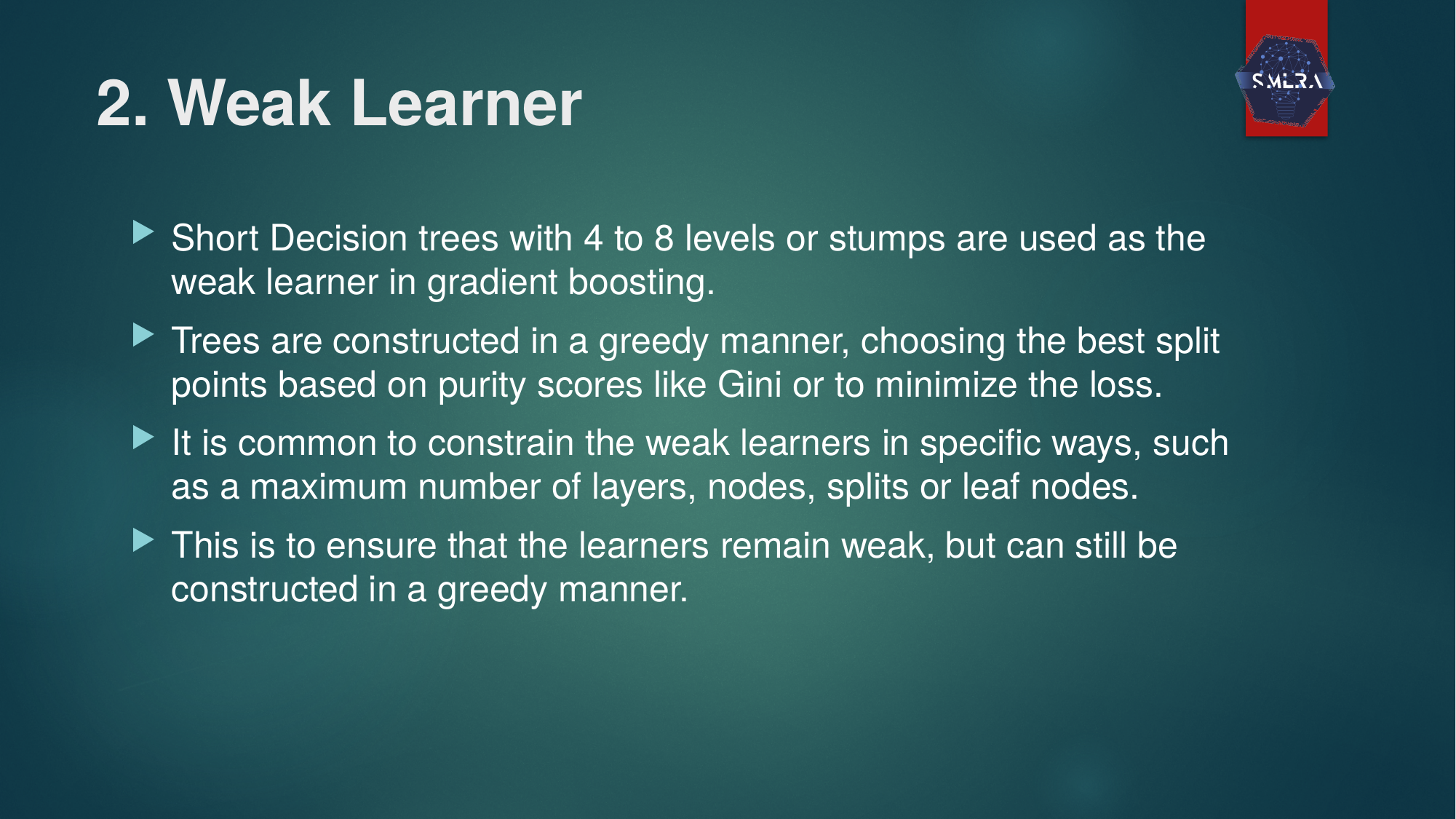

# 2. Weak Learner
Short Decision trees with 4 to 8 levels or stumps are used as the weak learner in gradient boosting.
Trees are constructed in a greedy manner, choosing the best split points based on purity scores like Gini or to minimize the loss.
It is common to constrain the weak learners in specific ways, such as a maximum number of layers, nodes, splits or leaf nodes.
This is to ensure that the learners remain weak, but can still be constructed in a greedy manner.